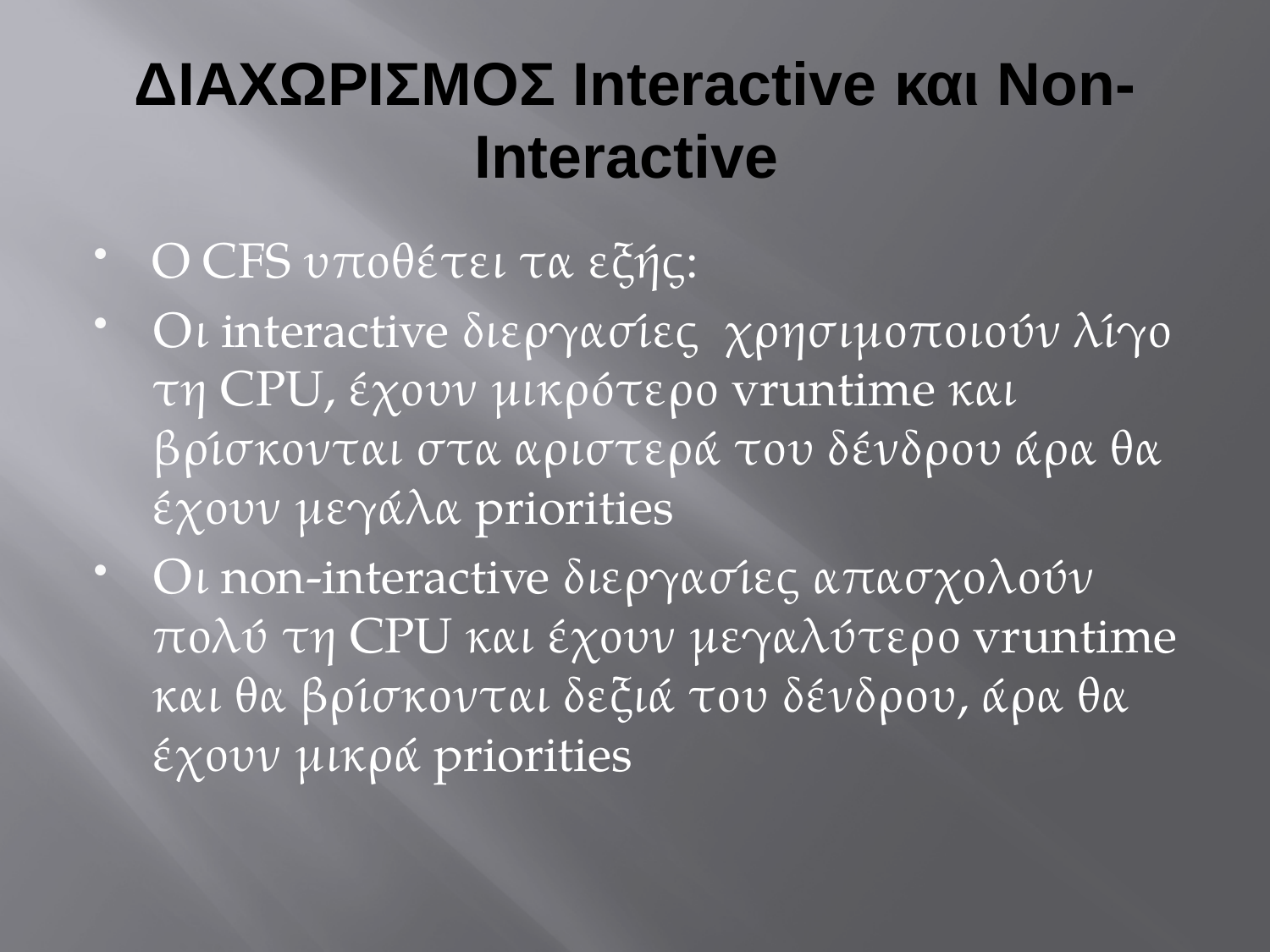

# ΔΙΑΧΩΡΙΣΜΟΣ Interactive και Non-Interactive
O CFS υποθέτει τα εξής:
Οι interactive διεργασίες  χρησιμοποιούν λίγο τη CPU, έχουν μικρότερο vruntime και βρίσκονται στα αριστερά του δένδρου άρα θα έχουν μεγάλα priorities
Οι non-interactive διεργασίες απασχολούν πολύ τη CPU και έχουν μεγαλύτερο vruntime  και θα βρίσκονται δεξιά του δένδρου, άρα θα έχουν μικρά priorities